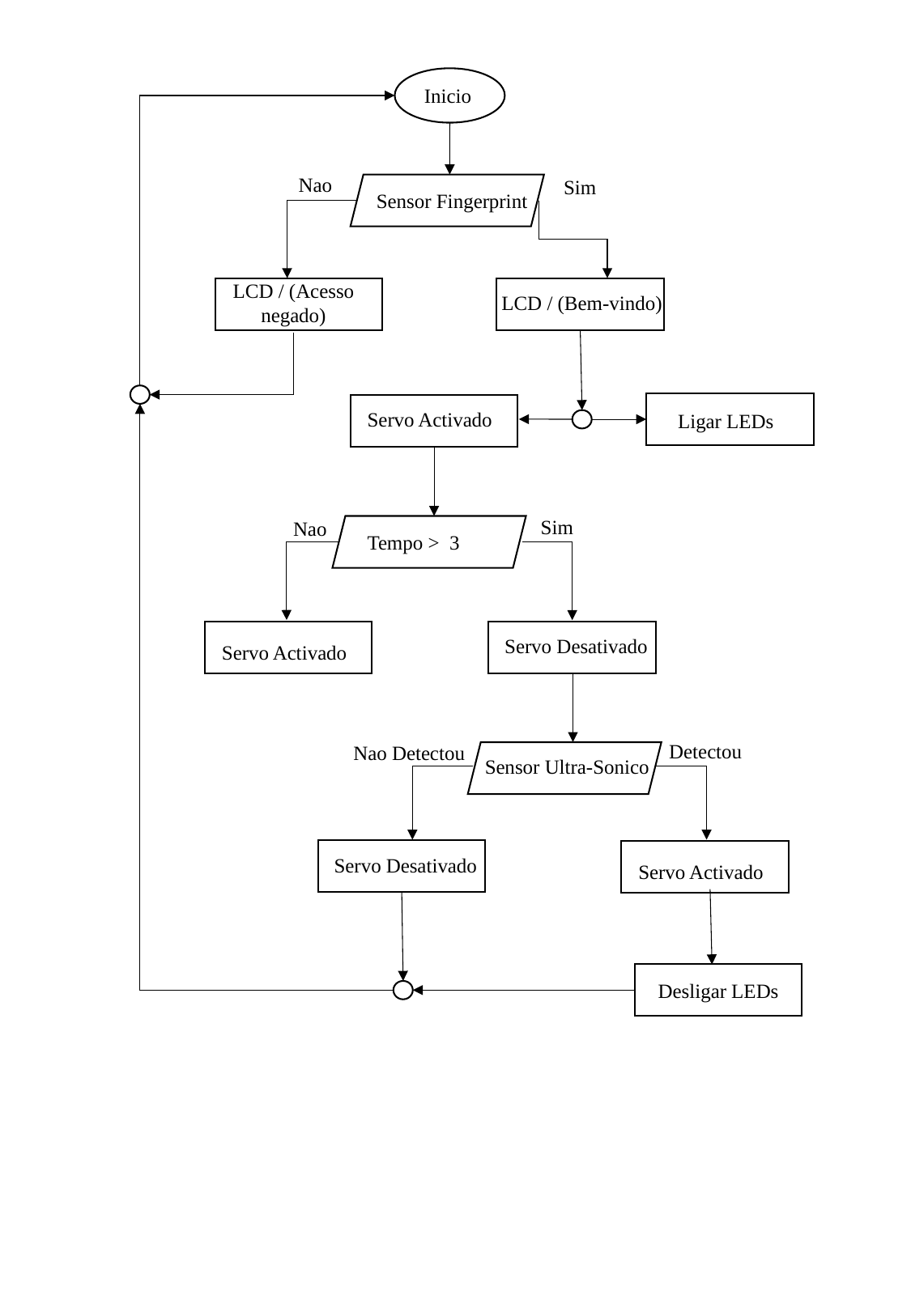

Inicio
Nao
Sim

Sensor Fingerprint
LCD / (Acesso negado)

LCD / (Bem-vindo)

Ligar LEDs

Servo Activado

Sim
Nao

Tempo >  3

Servo Activado

Servo Desativado
Detectou
Nao Detectou

Sensor Ultra-Sonico

Servo Desativado

Servo Activado

Desligar LEDs